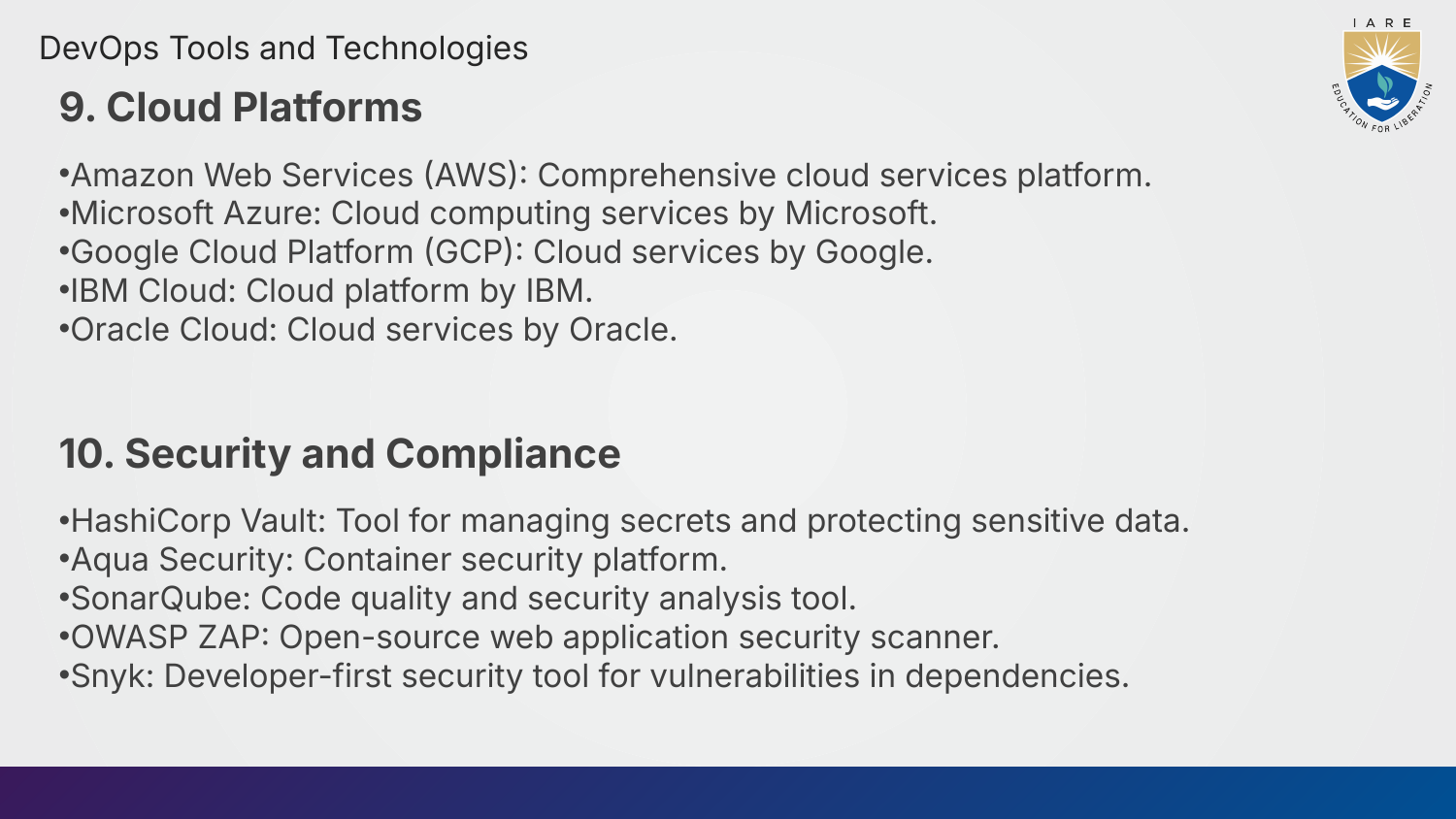

DevOps Tools and Technologies
9. Cloud Platforms
Amazon Web Services (AWS): Comprehensive cloud services platform.
Microsoft Azure: Cloud computing services by Microsoft.
Google Cloud Platform (GCP): Cloud services by Google.
IBM Cloud: Cloud platform by IBM.
Oracle Cloud: Cloud services by Oracle.
10. Security and Compliance
HashiCorp Vault: Tool for managing secrets and protecting sensitive data.
Aqua Security: Container security platform.
SonarQube: Code quality and security analysis tool.
OWASP ZAP: Open-source web application security scanner.
Snyk: Developer-first security tool for vulnerabilities in dependencies.
7